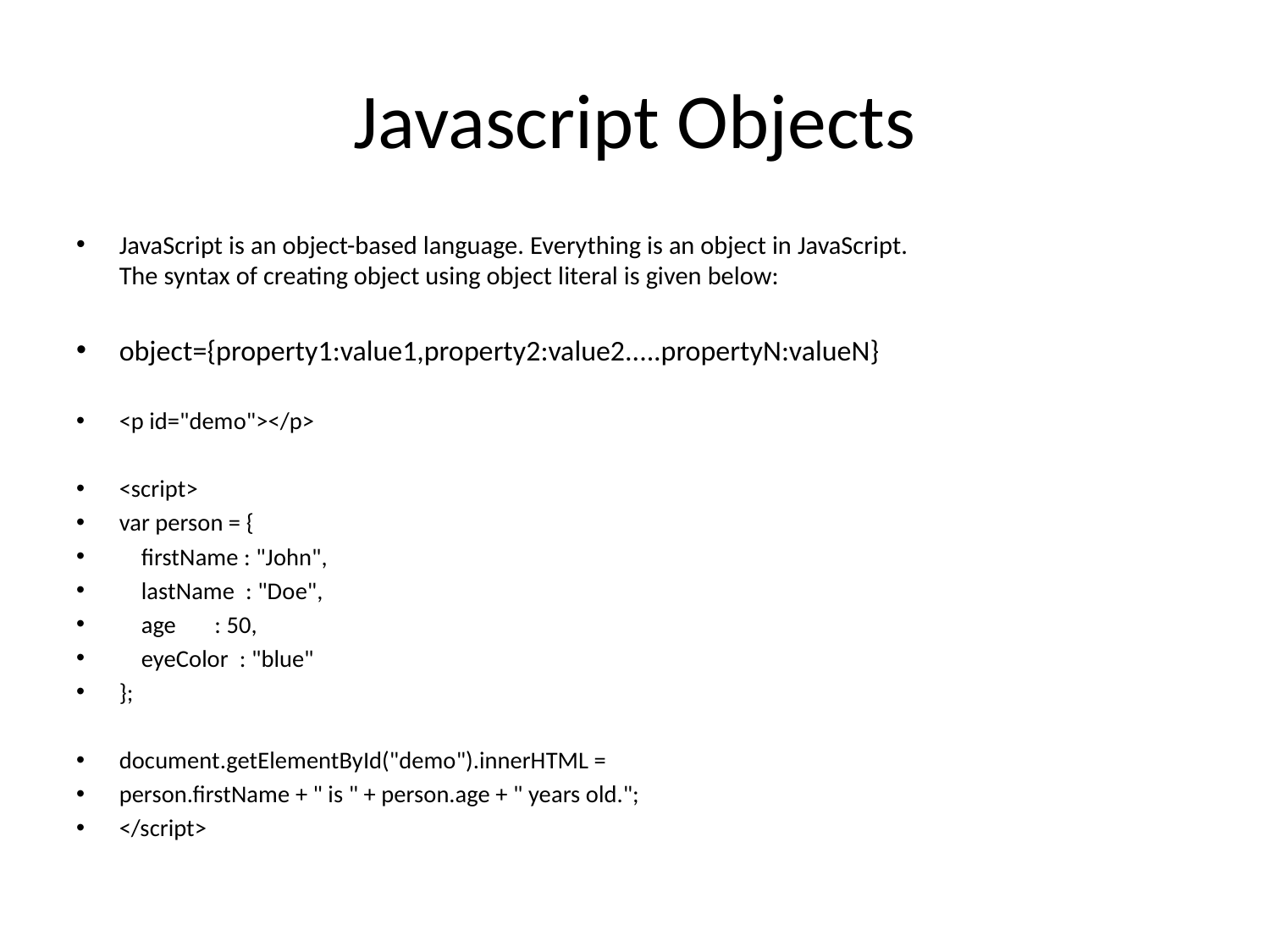

# Javascript Objects
JavaScript is an object-based language. Everything is an object in JavaScript.
The syntax of creating object using object literal is given below:

object={property1:value1,property2:value2.....propertyN:valueN}

<p id="demo"></p>

<script>
var person = {
    firstName : "John",
    lastName  : "Doe",
    age       : 50,
    eyeColor  : "blue"
};

document.getElementById("demo").innerHTML =
person.firstName + " is " + person.age + " years old.";
</script>